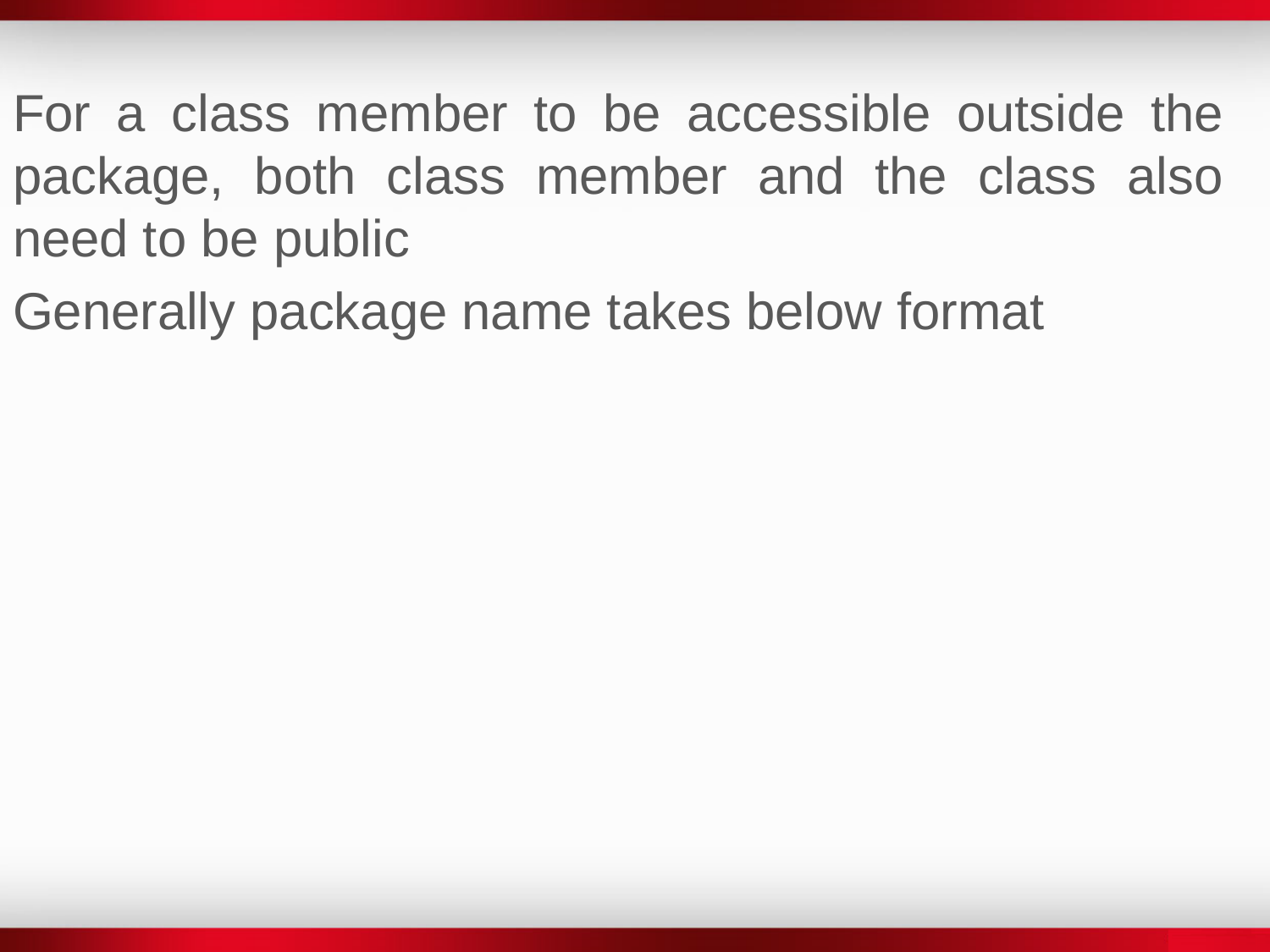

For a class member to be accessible outside the package, both class member and the class also need to be public
Generally package name takes below format